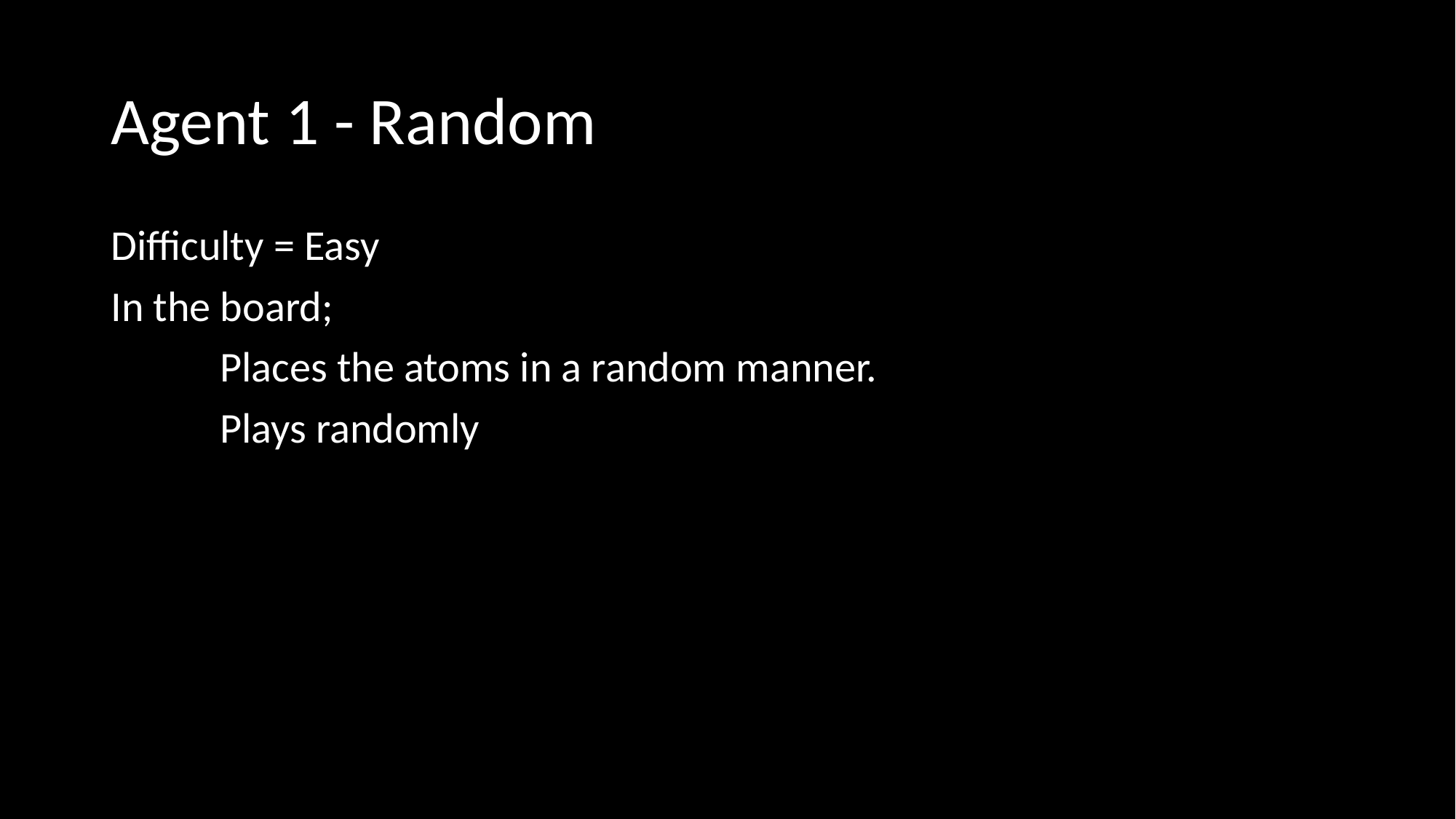

# Agent 1 - Random
Difficulty = Easy
In the board;
	Places the atoms in a random manner.
	Plays randomly